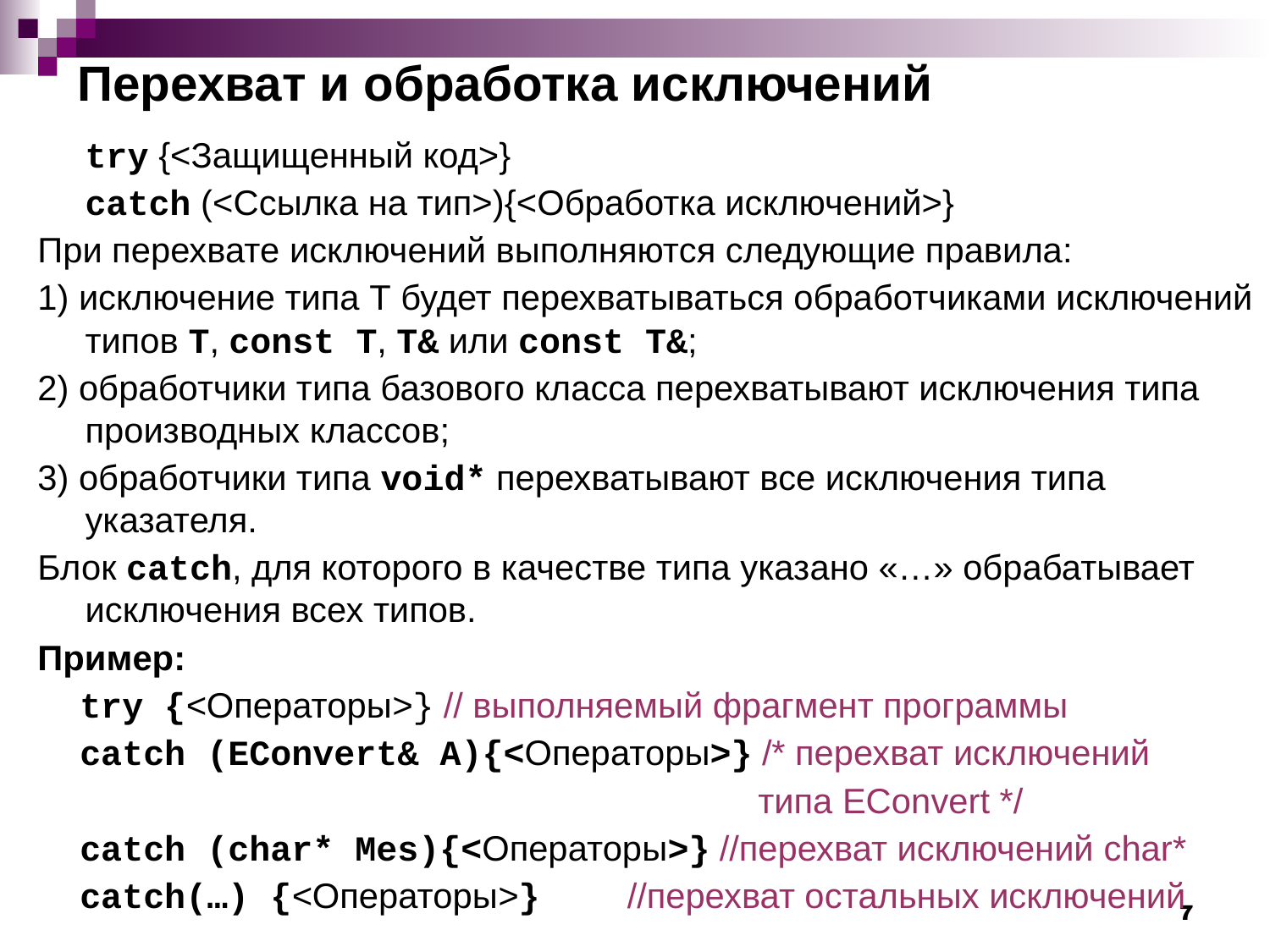

# Перехват и обработка исключений
	try {<Защищенный код>}
	catch (<Ссылка на тип>){<Обработка исключений>}
При перехвате исключений выполняются следующие правила:
1) исключение типа T будет перехватываться обработчиками исключений типов T, const T, T& или const T&;
2) обработчики типа базового класса перехватывают исключения типа производных классов;
3) обработчики типа void* перехватывают все исключения типа указателя.
Блок catch, для которого в качестве типа указано «…» обрабатывает исключения всех типов.
Пример:
  try {<Операторы>} // выполняемый фрагмент программы
  catch (EConvert& A){<Операторы>} /* перехват исключений
                                                                          типа EConvert */
  catch (char* Mes){<Операторы>} //перехват исключений char*
  catch(…) {<Операторы>}         //перехват остальных исключений
7